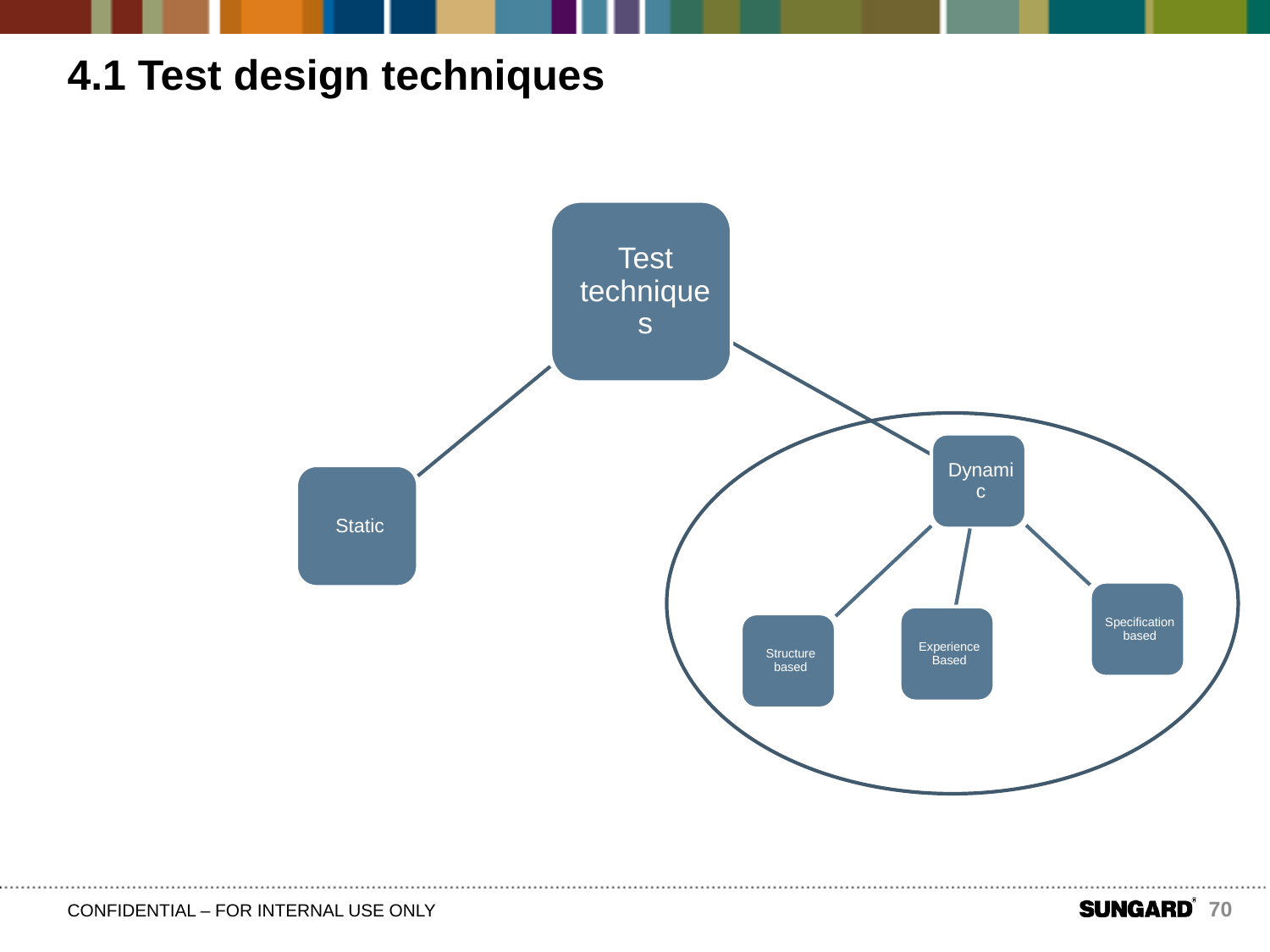

# 4.1 Test design techniques
Test techniques
Dynamic
Experience Based
Specification based
Structure based
Static

70